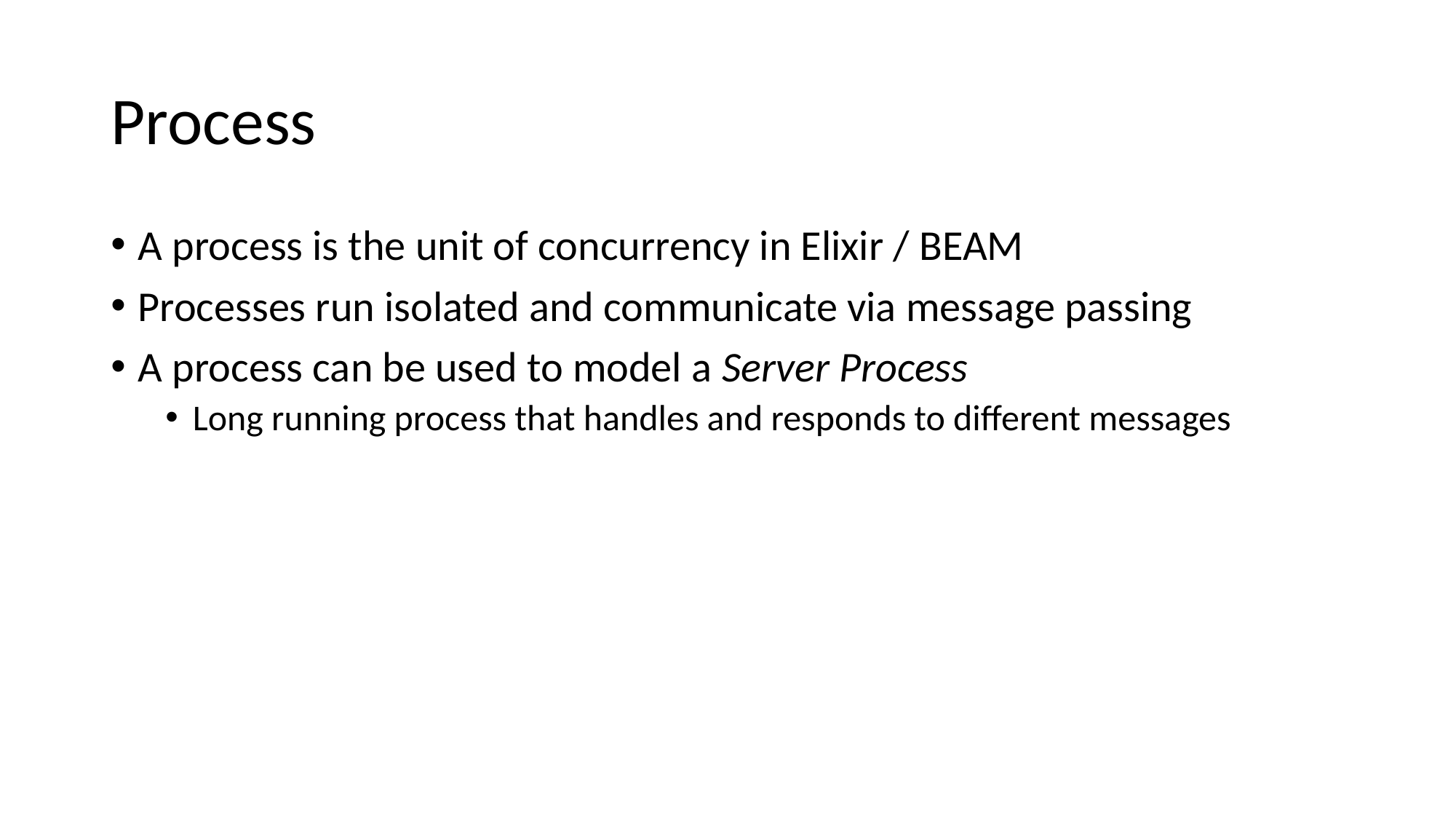

# Process
A process is the unit of concurrency in Elixir / BEAM
Processes run isolated and communicate via message passing
A process can be used to model a Server Process
Long running process that handles and responds to different messages